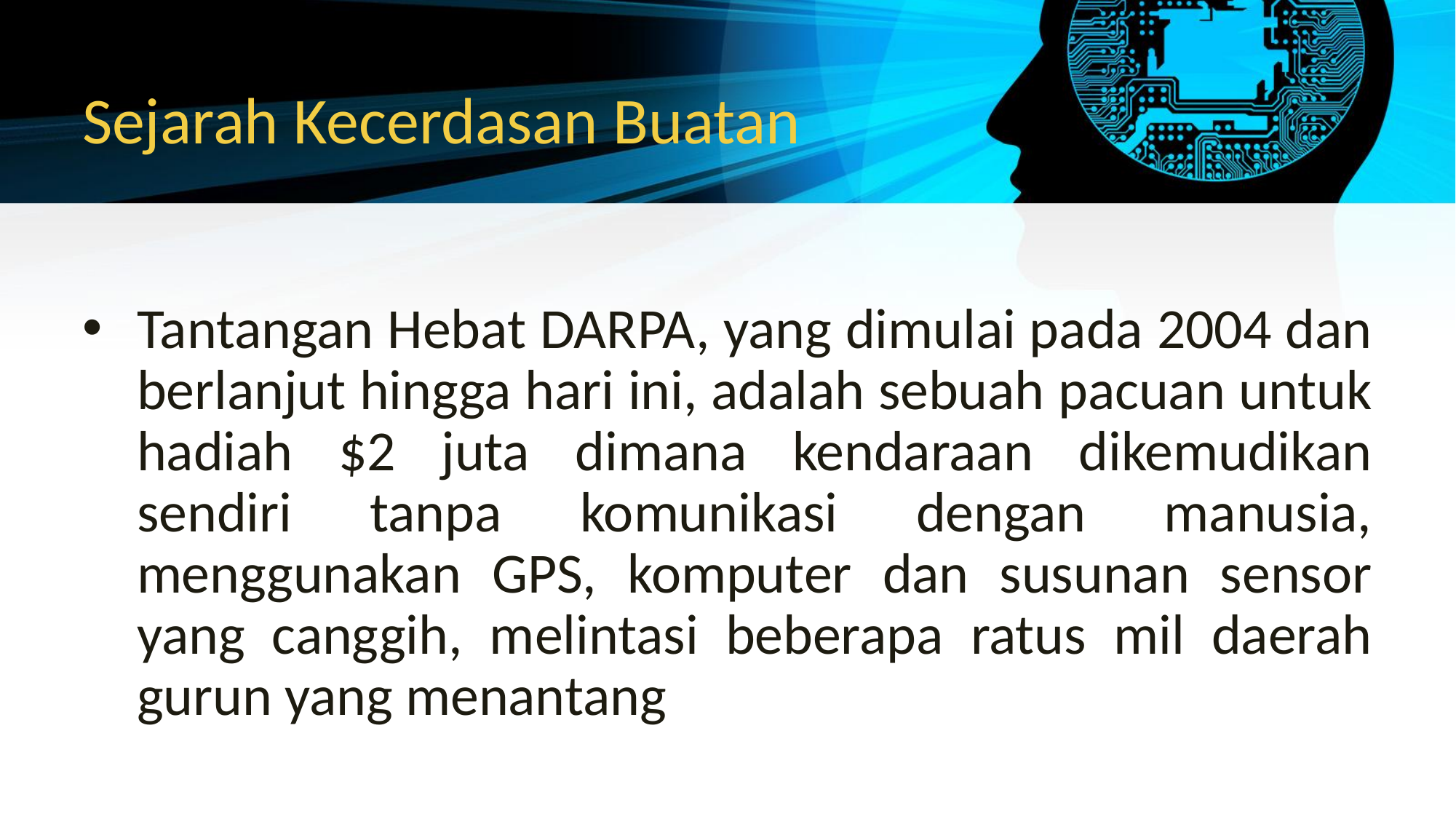

# Sejarah Kecerdasan Buatan

Tantangan Hebat DARPA, yang dimulai pada 2004 dan berlanjut hingga hari ini, adalah sebuah pacuan untuk hadiah $2 juta dimana kendaraan dikemudikan sendiri tanpa komunikasi dengan manusia, menggunakan GPS, komputer dan susunan sensor yang canggih, melintasi beberapa ratus mil daerah gurun yang menantang